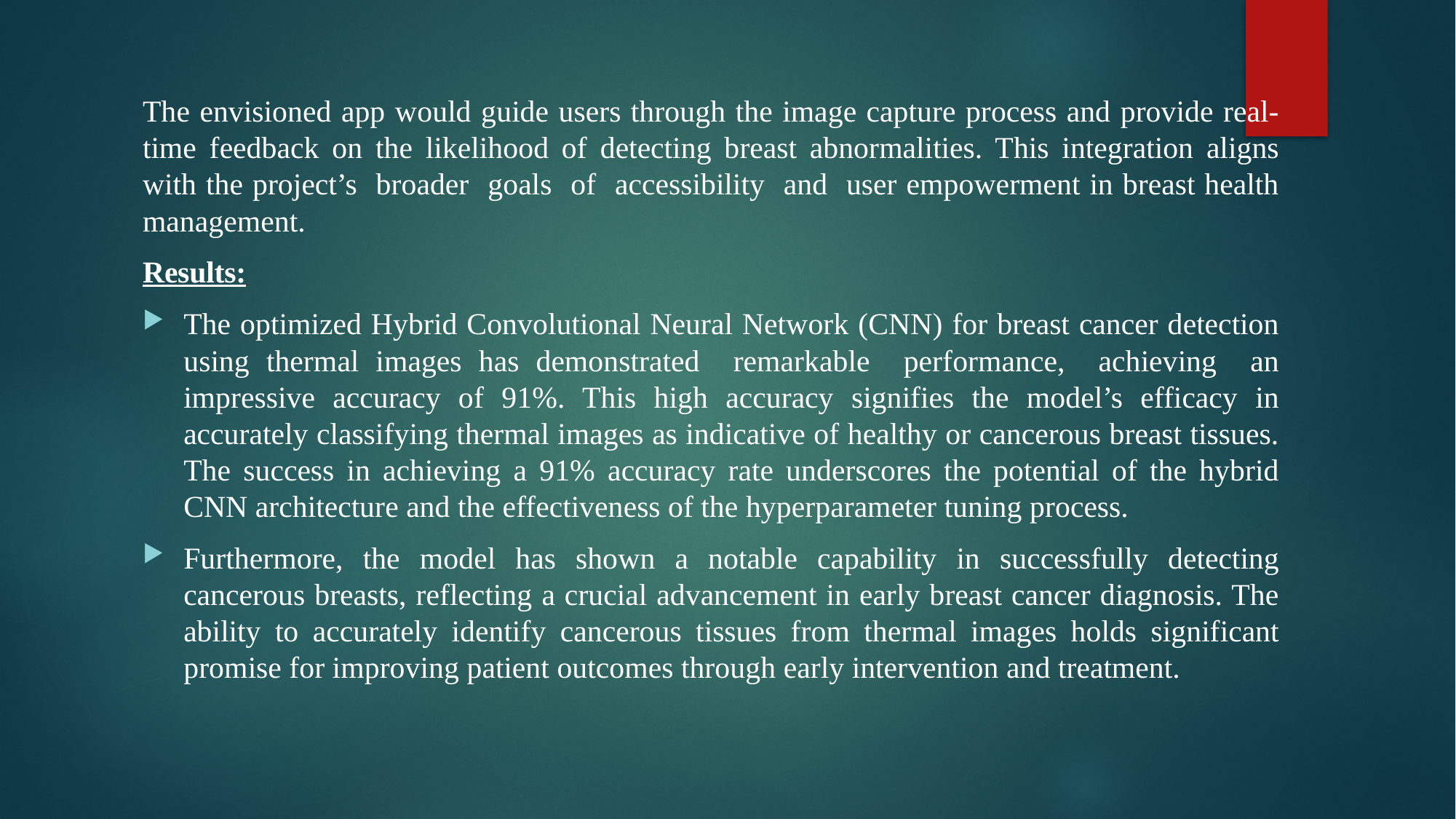

The envisioned app would guide users through the image capture process and provide real-time feedback on the likelihood of detecting breast abnormalities. This integration aligns with the project’s  broader  goals  of  accessibility  and  user empowerment in breast health management.
Results:
The optimized Hybrid Convolutional Neural Network (CNN) for breast cancer detection using thermal images has demonstrated  remarkable  performance,  achieving  an impressive accuracy of 91%. This high accuracy signifies the model’s efficacy in accurately classifying thermal images as indicative of healthy or cancerous breast tissues. The success in achieving a 91% accuracy rate underscores the potential of the hybrid CNN architecture and the effectiveness of the hyperparameter tuning process.
Furthermore, the model has shown a notable capability in successfully detecting cancerous breasts, reflecting a crucial advancement in early breast cancer diagnosis. The ability to accurately identify cancerous tissues from thermal images holds significant promise for improving patient outcomes through early intervention and treatment.